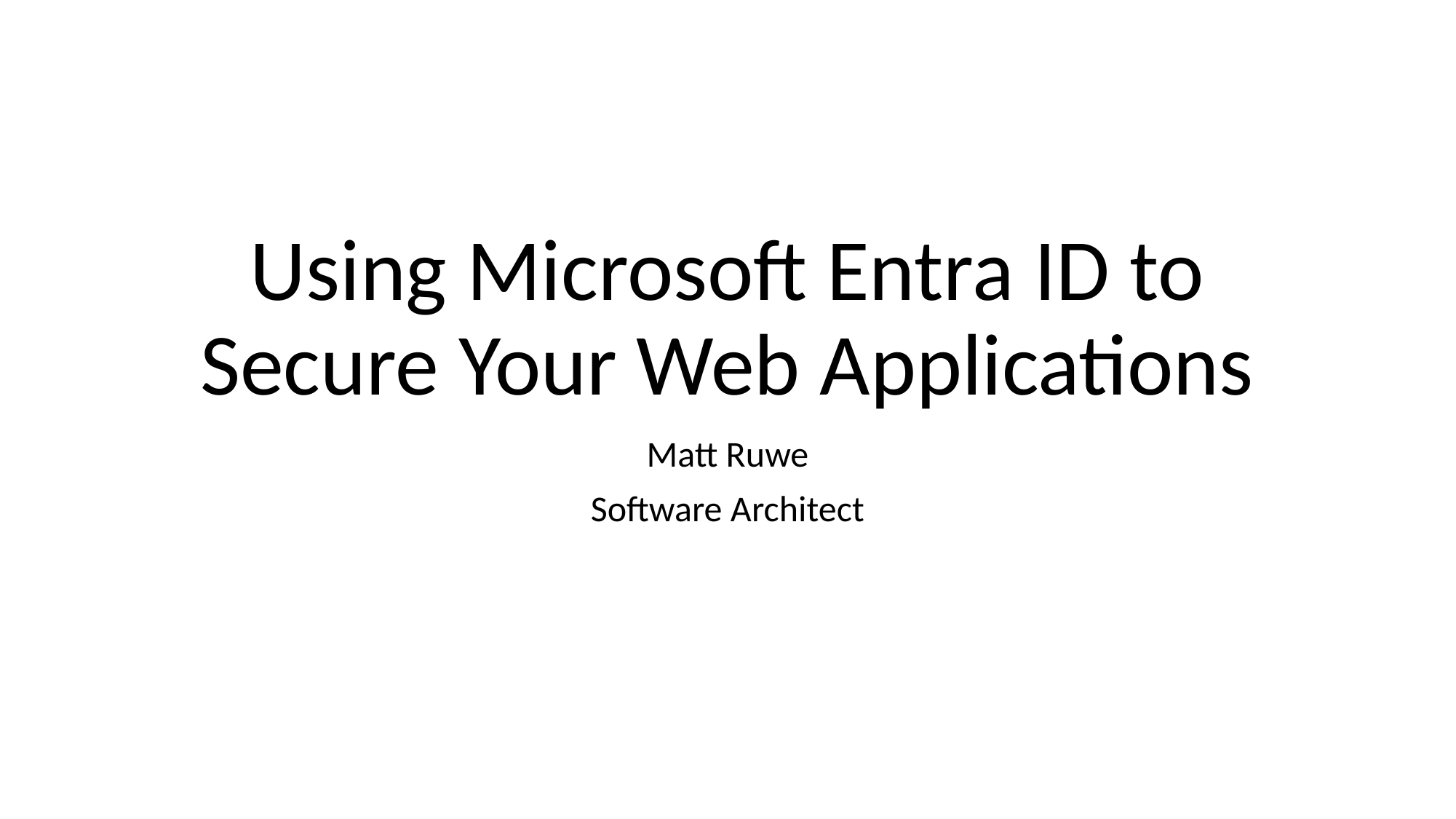

# Using Microsoft Entra ID to Secure Your Web Applications
Matt Ruwe
Software Architect